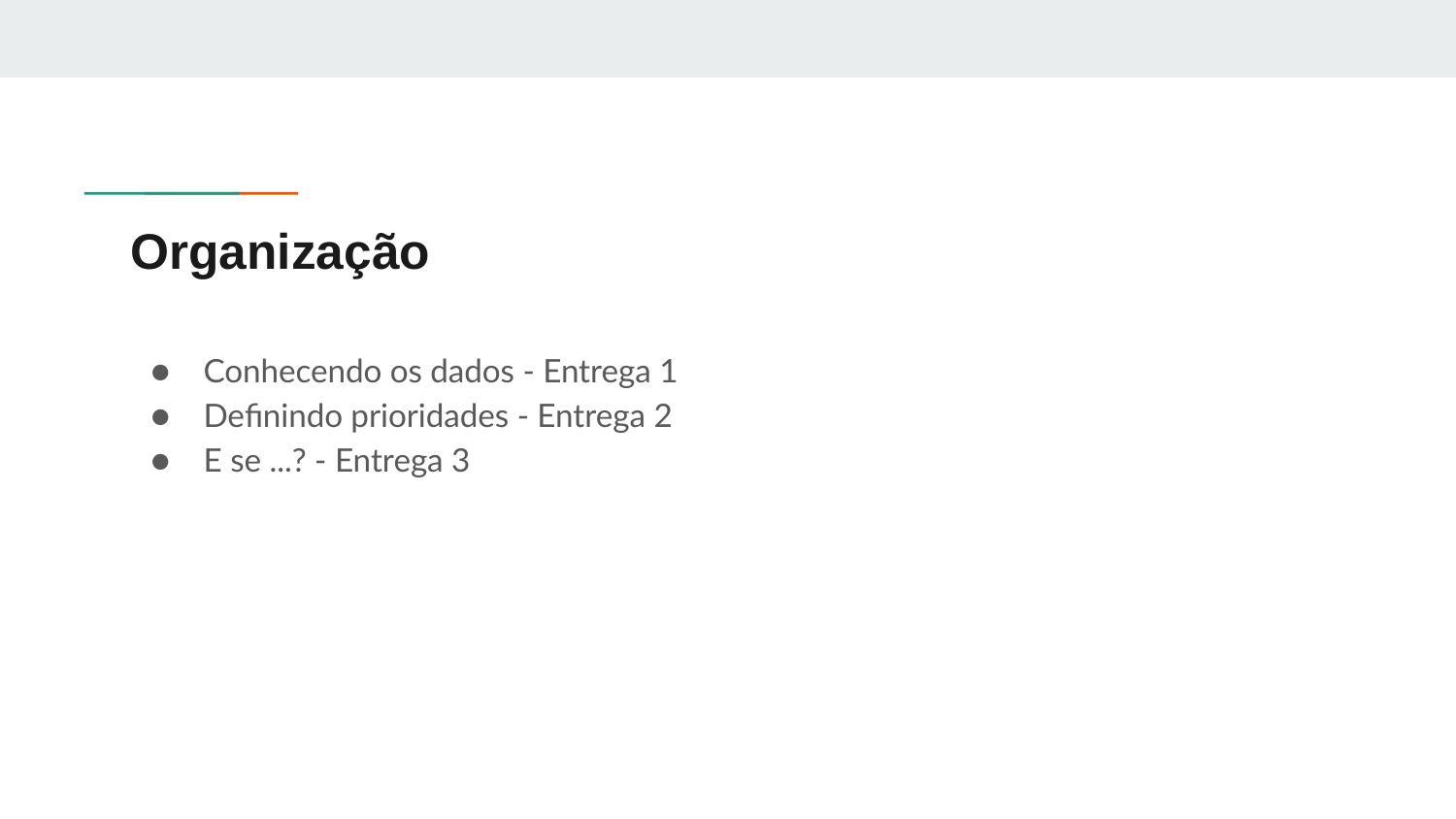

# Organização
Conhecendo os dados - Entrega 1
Definindo prioridades - Entrega 2
E se ...? - Entrega 3